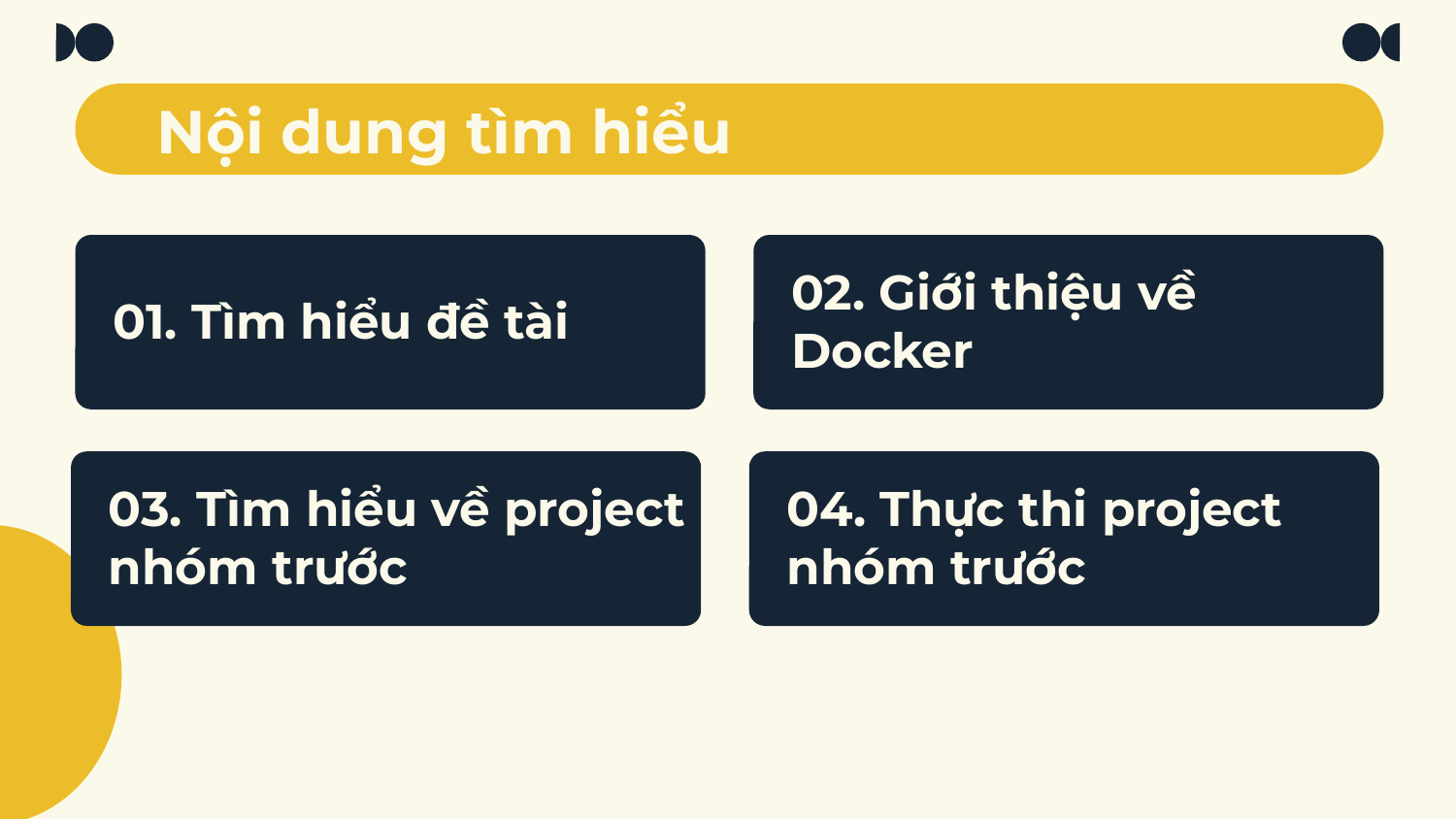

# Nội dung tìm hiểu

01. Tìm hiểu đề tài
02. Giới thiệu về Docker

03. Tìm hiểu về project nhóm trước
04. Thực thi project nhóm trước